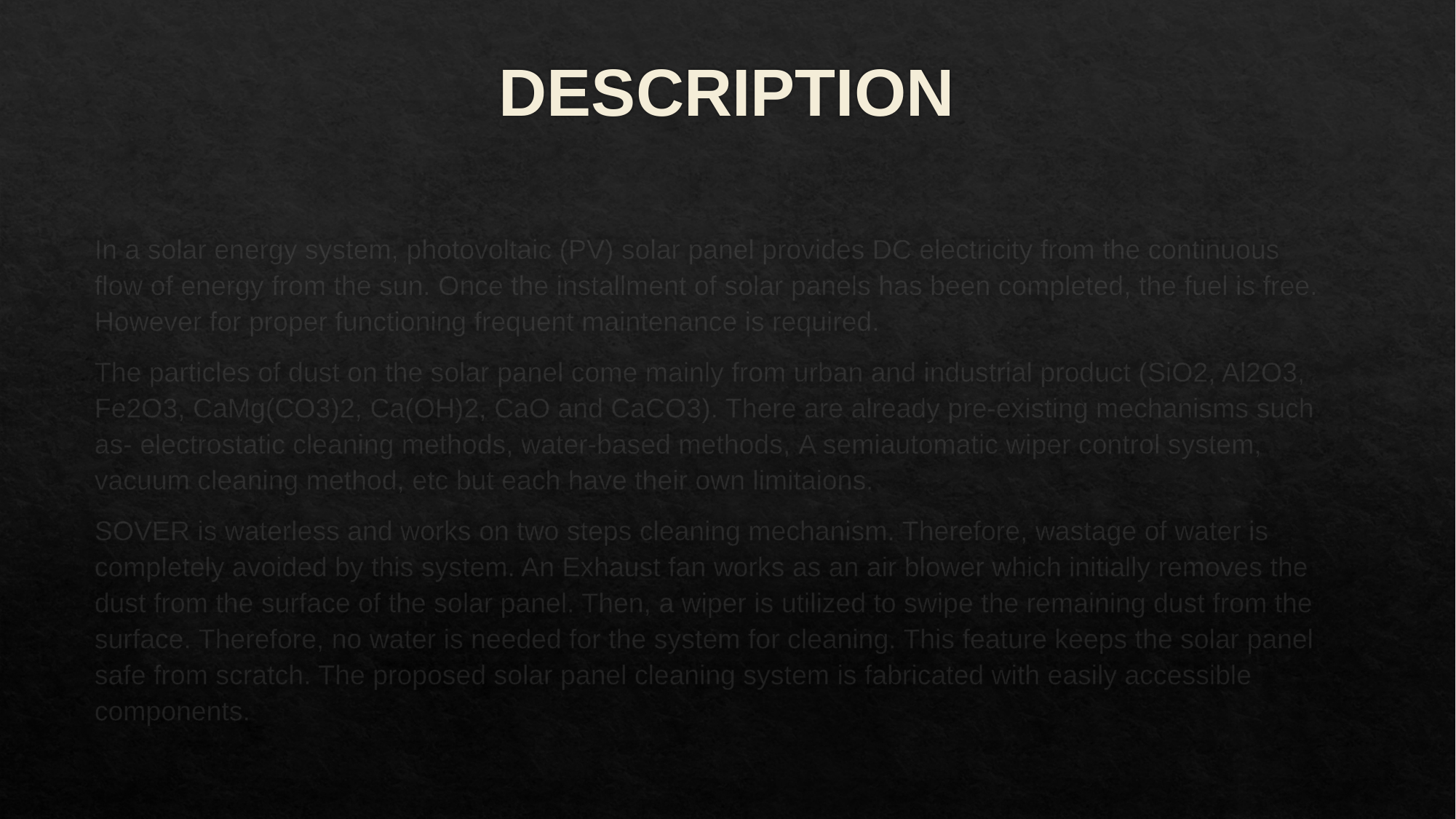

# DESCRIPTION
In a solar energy system, photovoltaic (PV) solar panel provides DC electricity from the continuous flow of energy from the sun. Once the installment of solar panels has been completed, the fuel is free. However for proper functioning frequent maintenance is required.
The particles of dust on the solar panel come mainly from urban and industrial product (SiO2, Al2O3, Fe2O3, CaMg(CO3)2, Ca(OH)2, CaO and CaCO3). There are already pre-existing mechanisms such as- electrostatic cleaning methods, water-based methods, A semiautomatic wiper control system, vacuum cleaning method, etc but each have their own limitaions.
SOVER is waterless and works on two steps cleaning mechanism. Therefore, wastage of water is completely avoided by this system. An Exhaust fan works as an air blower which initially removes the dust from the surface of the solar panel. Then, a wiper is utilized to swipe the remaining dust from the surface. Therefore, no water is needed for the system for cleaning. This feature keeps the solar panel safe from scratch. The proposed solar panel cleaning system is fabricated with easily accessible components.